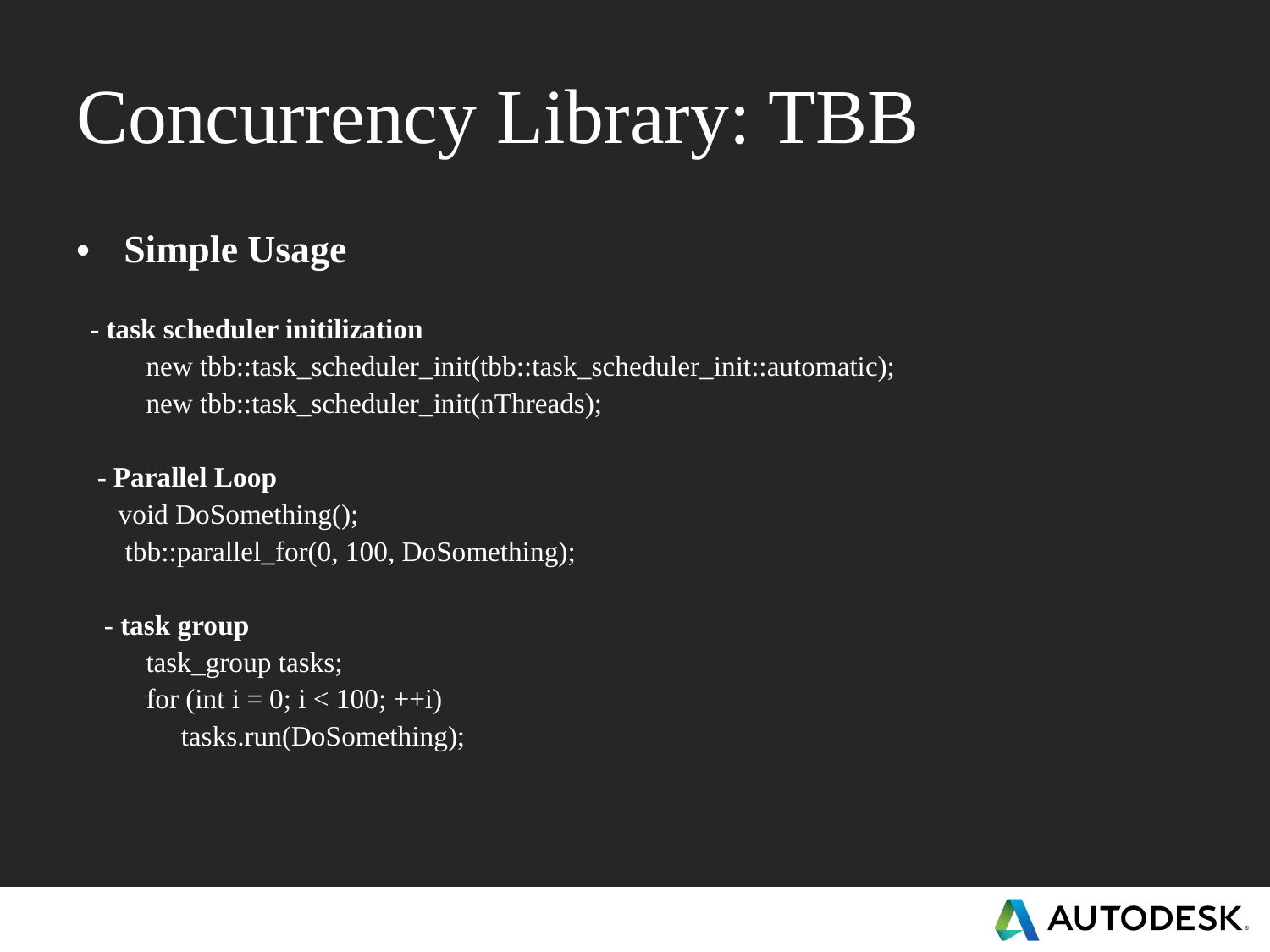

# Concurrency Library: TBB
Simple Usage

  - task scheduler initilization
          new tbb::task_scheduler_init(tbb::task_scheduler_init::automatic);
          new tbb::task_scheduler_init(nThreads);

   - Parallel Loop
      void DoSomething();
       tbb::parallel_for(0, 100, DoSomething);

    - task group
          task_group tasks;
          for (int i = 0; i < 100; ++i)
               tasks.run(DoSomething);